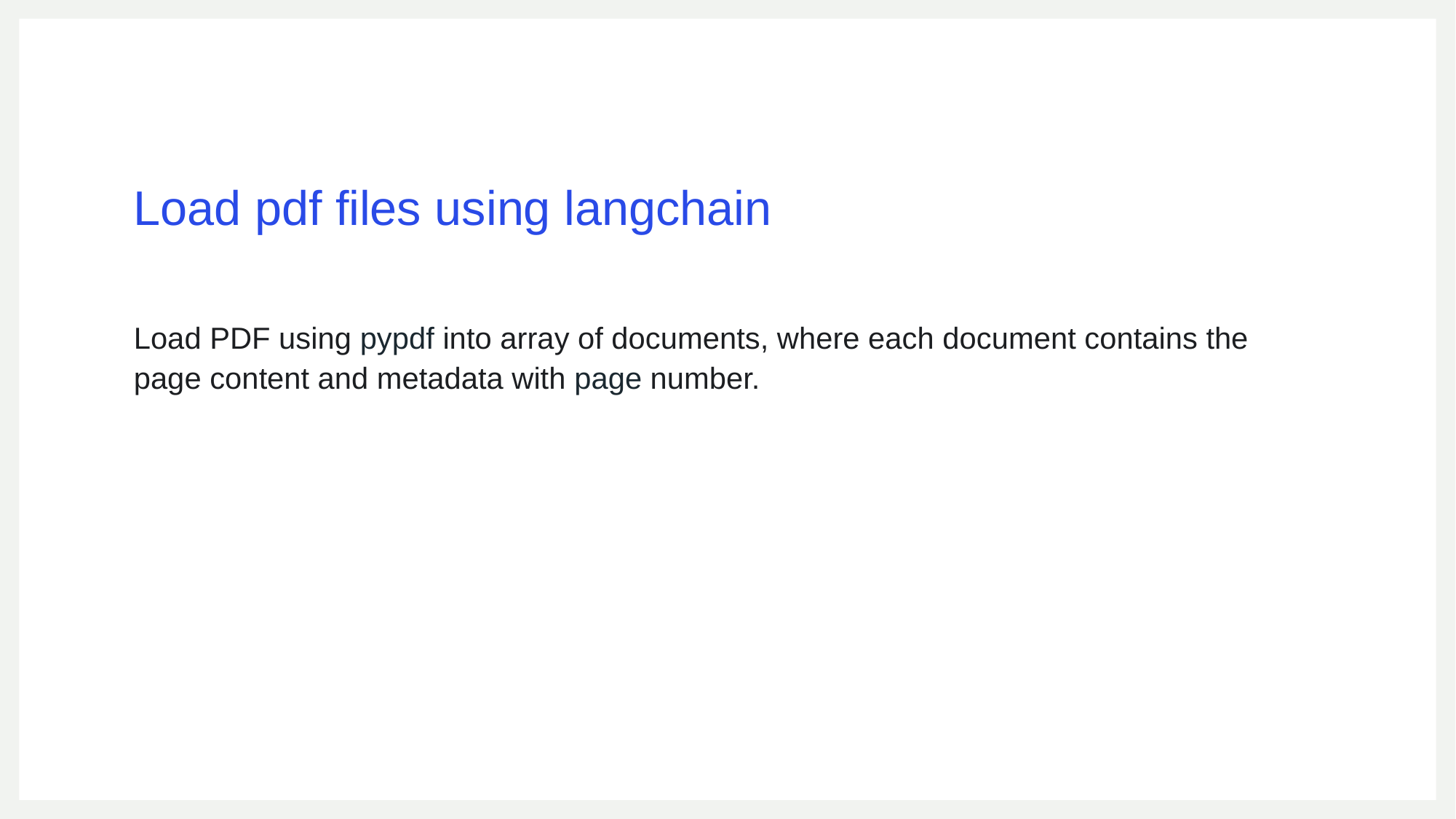

# Load pdf files using langchain

Load PDF using pypdf into array of documents, where each document contains the page content and metadata with page number.